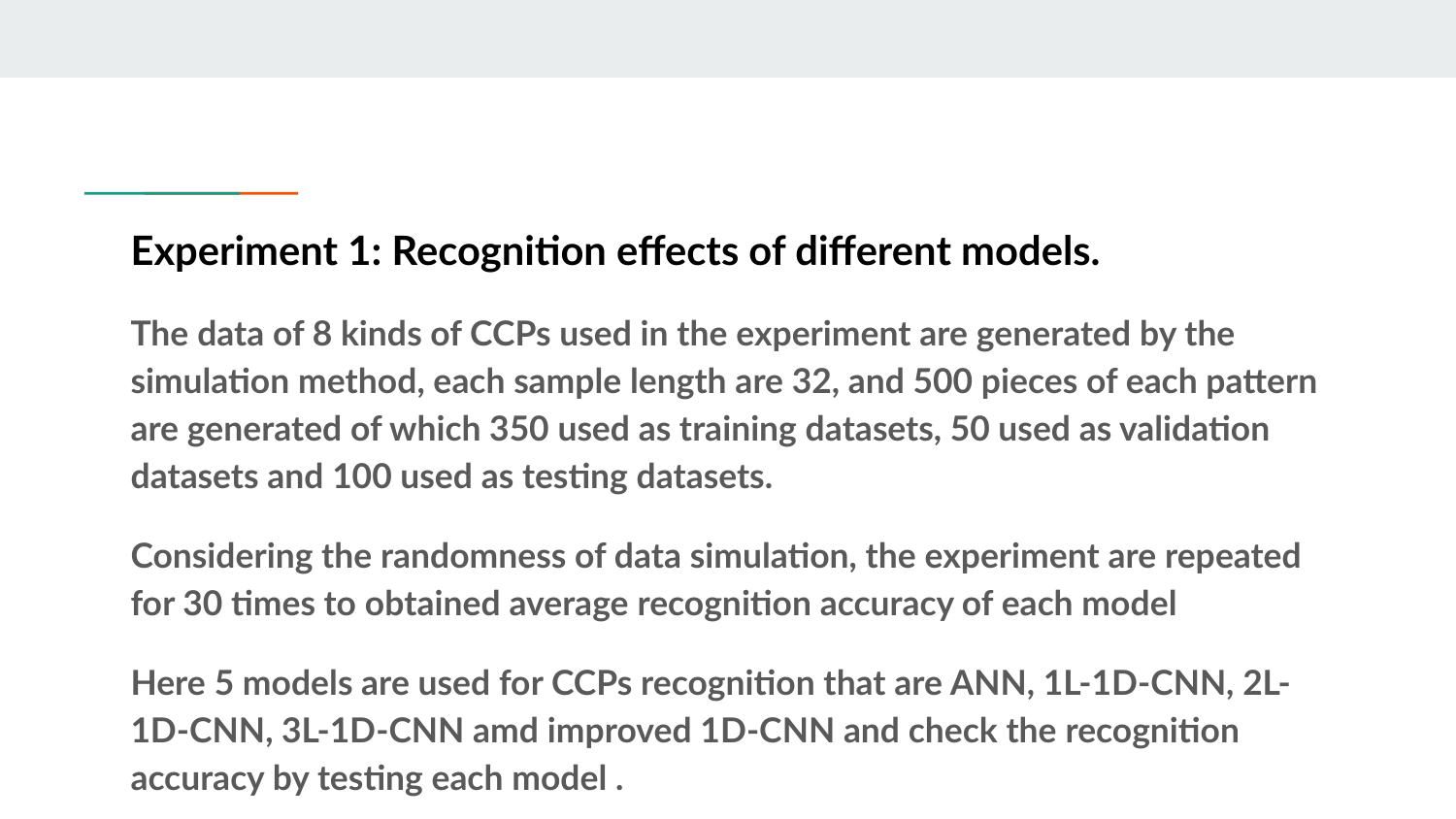

Experiment 1: Recognition effects of different models.
The data of 8 kinds of CCPs used in the experiment are generated by the simulation method, each sample length are 32, and 500 pieces of each pattern are generated of which 350 used as training datasets, 50 used as validation datasets and 100 used as testing datasets.
Considering the randomness of data simulation, the experiment are repeated for 30 times to obtained average recognition accuracy of each model
Here 5 models are used for CCPs recognition that are ANN, 1L-1D-CNN, 2L-1D-CNN, 3L-1D-CNN amd improved 1D-CNN and check the recognition accuracy by testing each model .